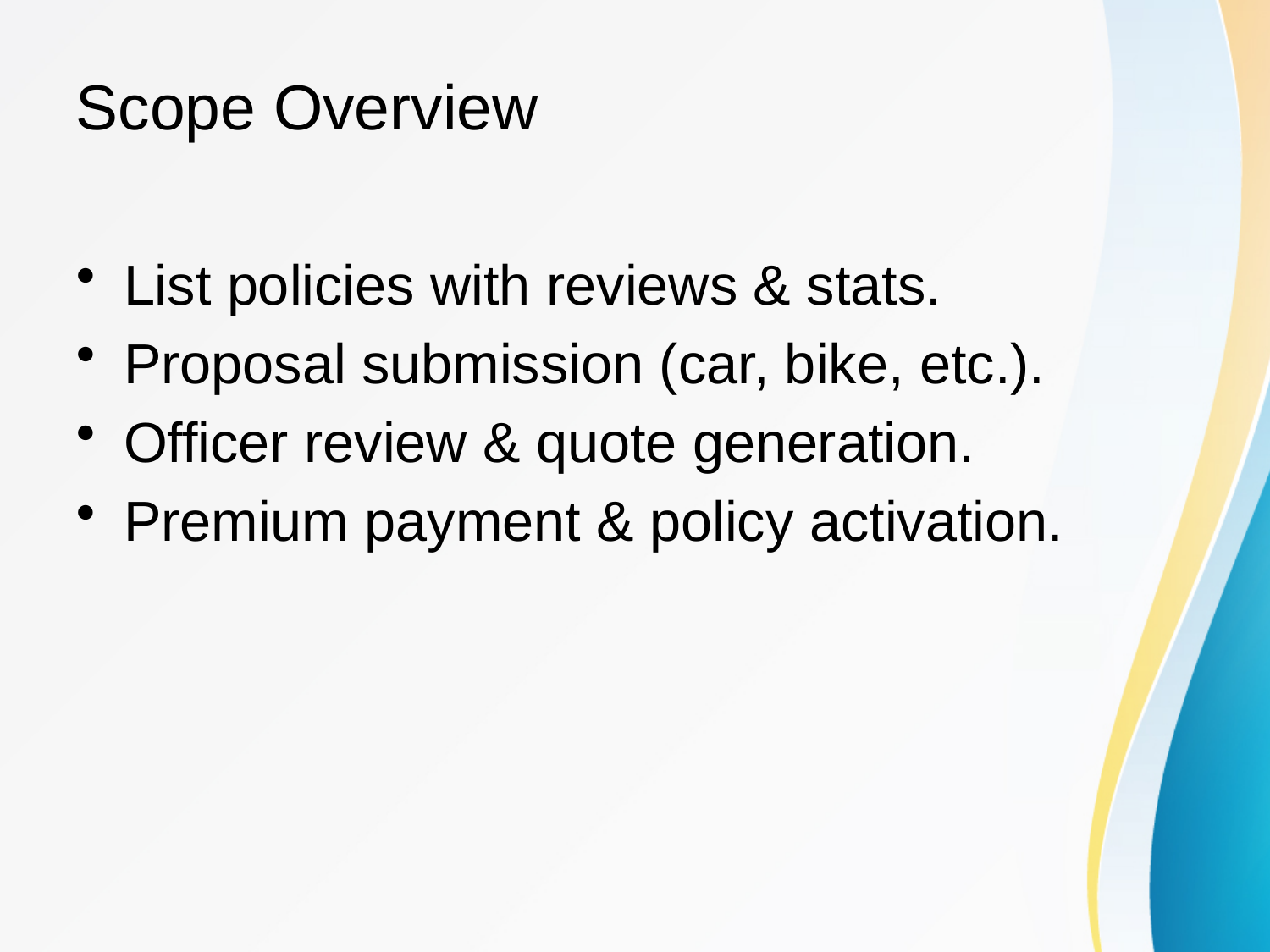

# Scope Overview

List policies with reviews & stats.
Proposal submission (car, bike, etc.).
Officer review & quote generation.
Premium payment & policy activation.